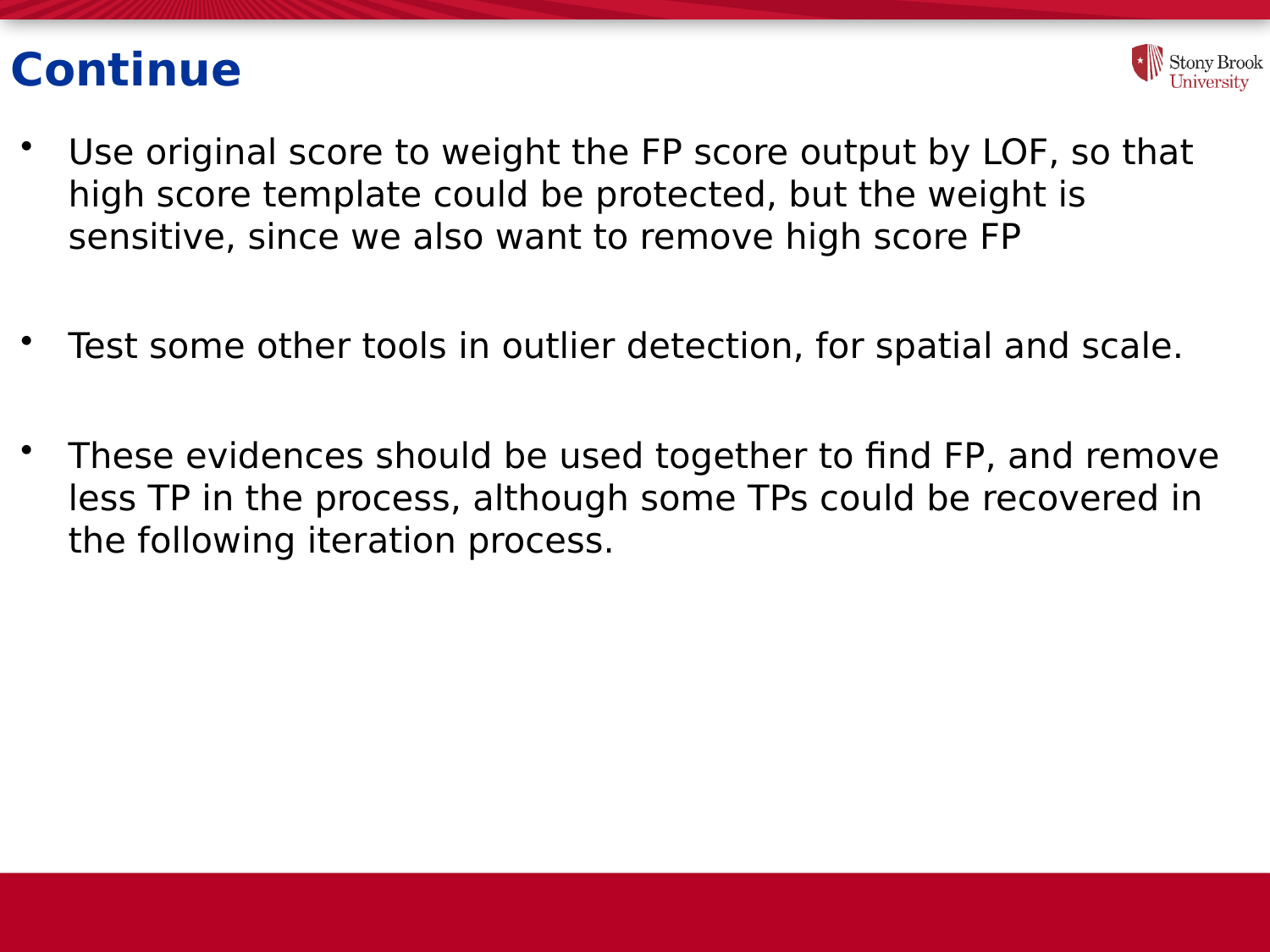

# Continue
Use original score to weight the FP score output by LOF, so that high score template could be protected, but the weight is sensitive, since we also want to remove high score FP

Test some other tools in outlier detection, for spatial and scale.

These evidences should be used together to find FP, and remove less TP in the process, although some TPs could be recovered in the following iteration process.